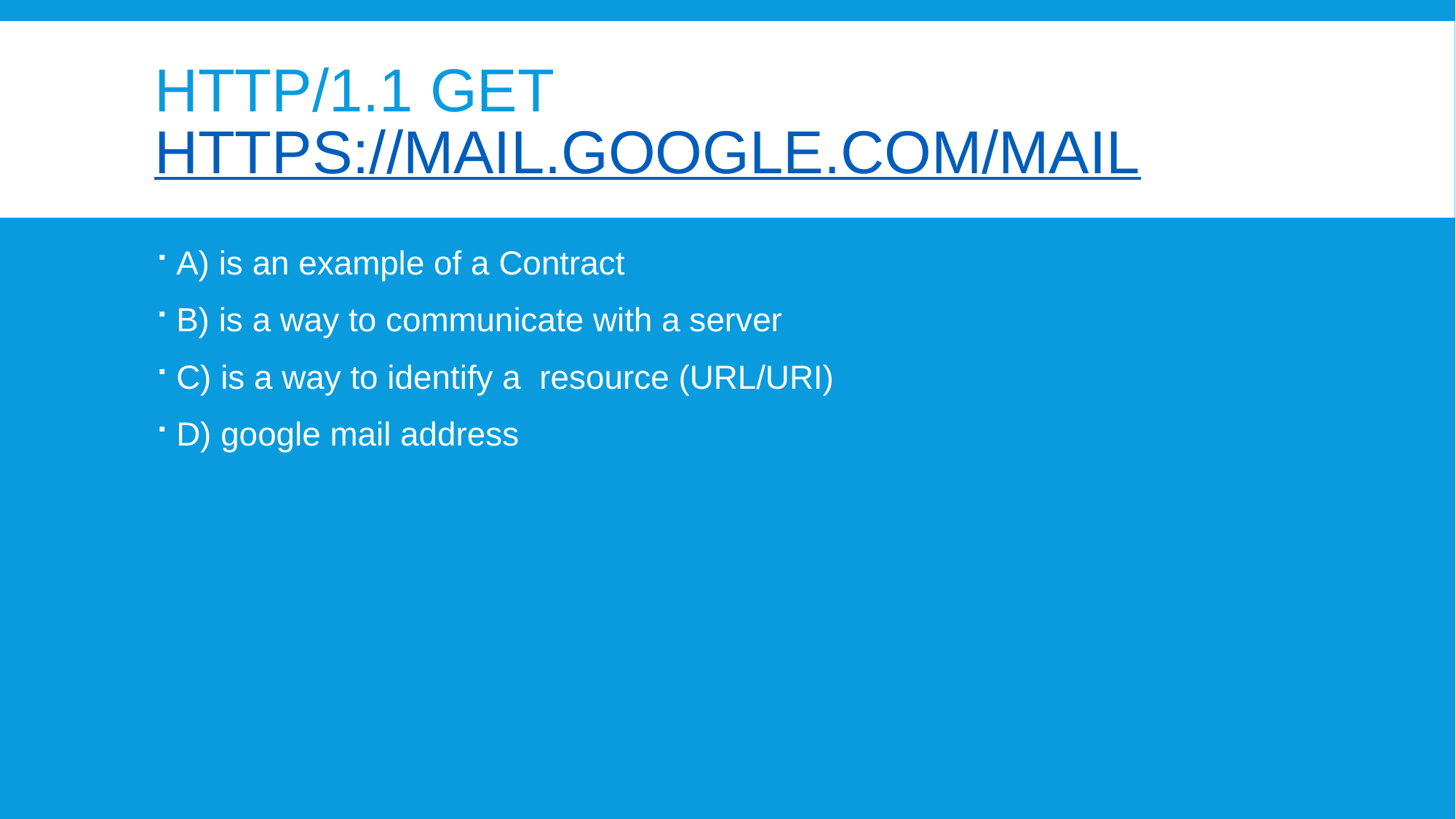

# HTTP/1.1 GET https://mail.google.com/mail
A) is an example of a Contract
B) is a way to communicate with a server
C) is a way to identify a  resource (URL/URI)
D) google mail address